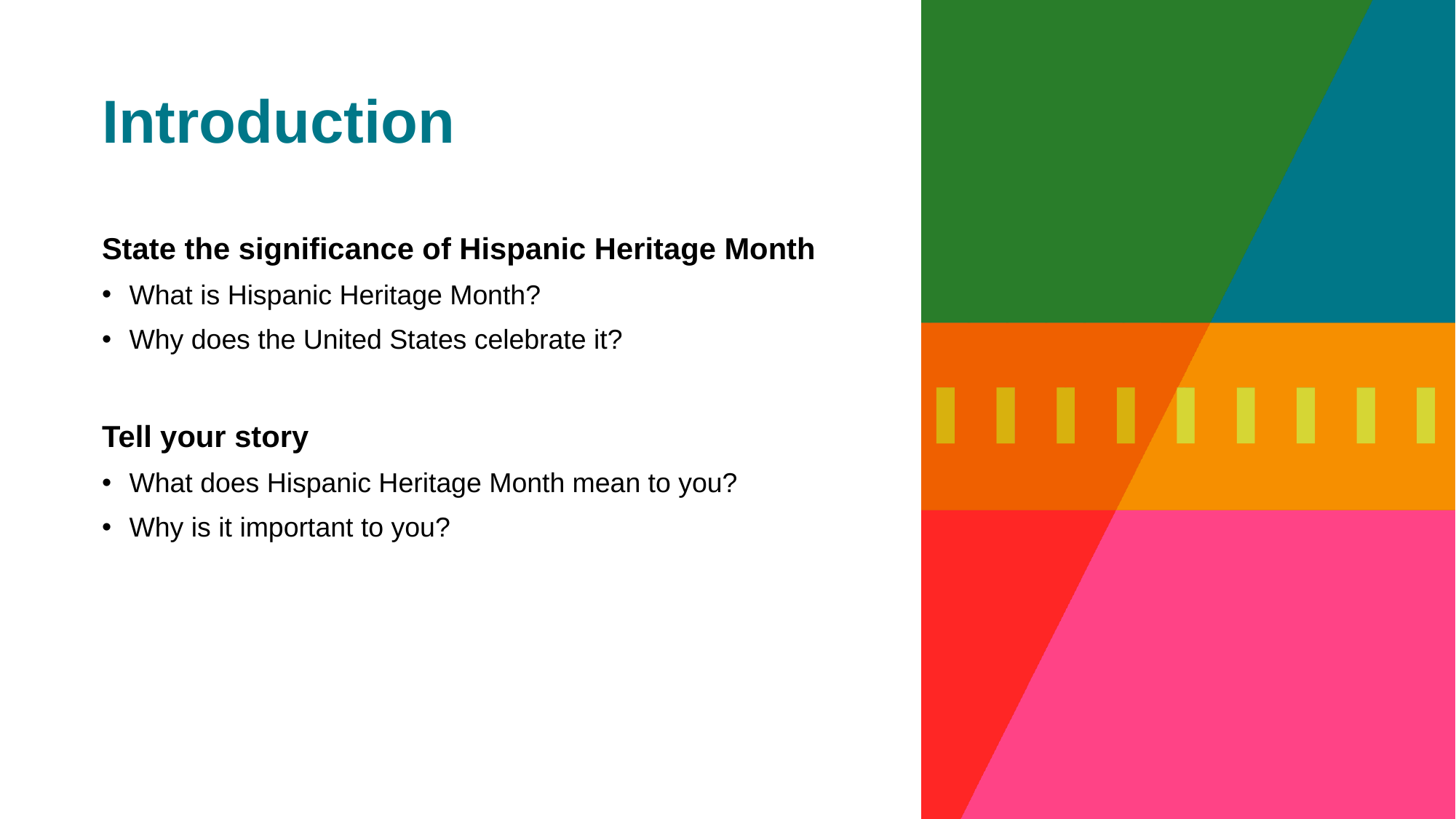

# Introduction
State the significance of Hispanic Heritage Month
What is Hispanic Heritage Month?
Why does the United States celebrate it?

Tell your story
What does Hispanic Heritage Month mean to you?
Why is it important to you?